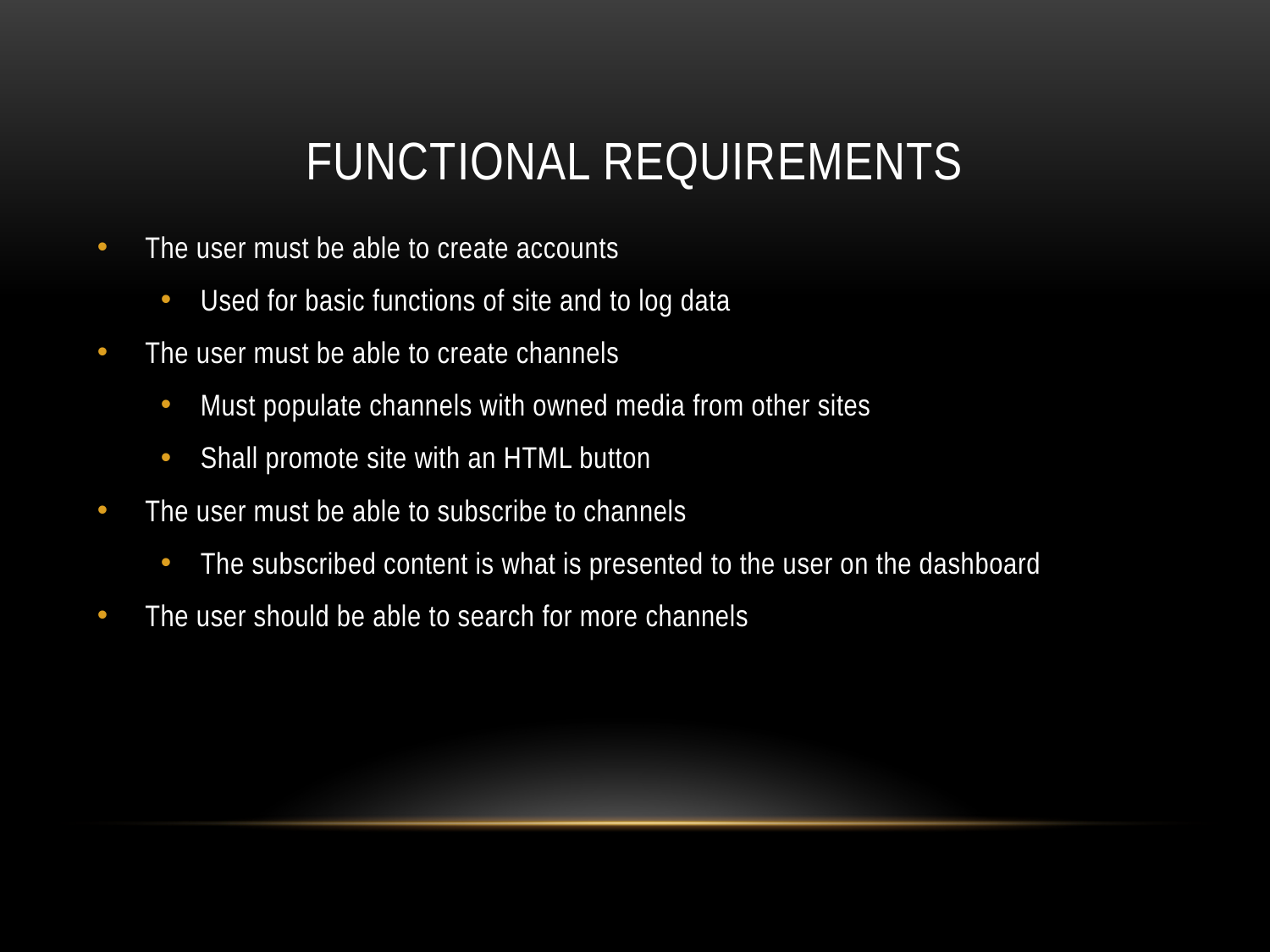

# Functional Requirements
The user must be able to create accounts
Used for basic functions of site and to log data
The user must be able to create channels
Must populate channels with owned media from other sites
Shall promote site with an HTML button
The user must be able to subscribe to channels
The subscribed content is what is presented to the user on the dashboard
The user should be able to search for more channels